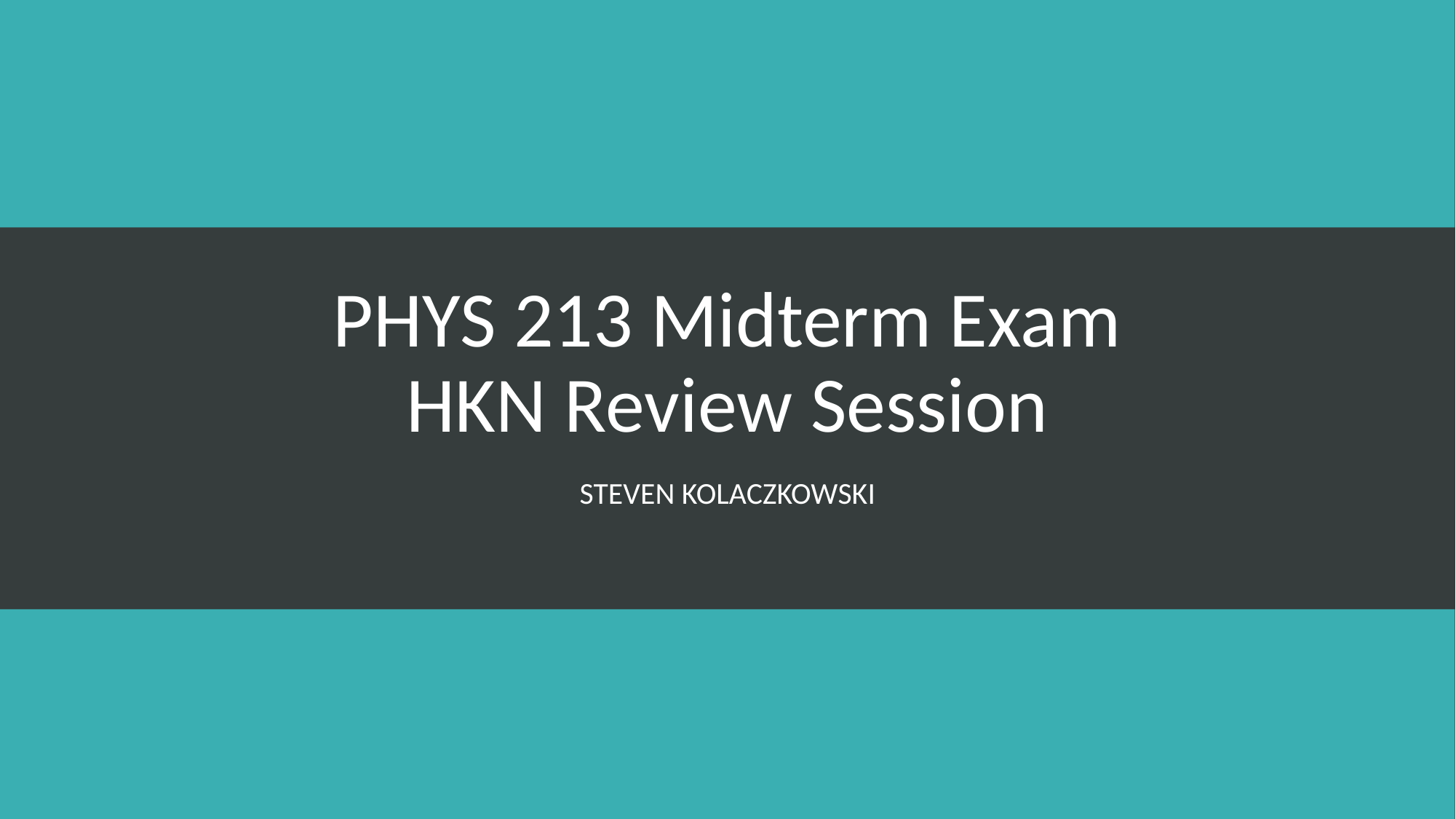

# PHYS 213 Midterm Exam HKN Review Session
Steven Kolaczkowski